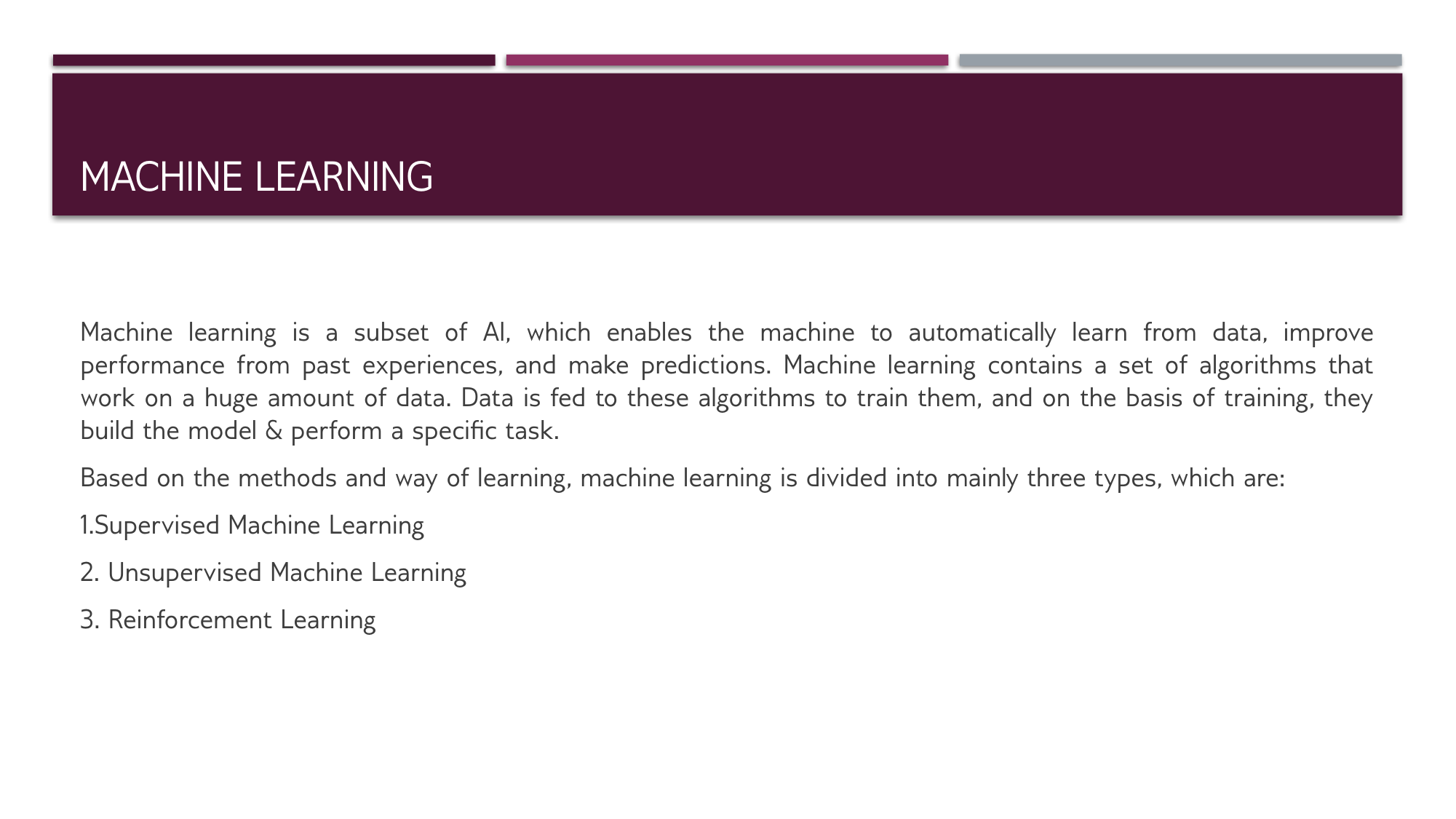

# MACHINE LEARNING
Machine learning is a subset of AI, which enables the machine to automatically learn from data, improve performance from past experiences, and make predictions. Machine learning contains a set of algorithms that work on a huge amount of data. Data is fed to these algorithms to train them, and on the basis of training, they build the model & perform a specific task.
Based on the methods and way of learning, machine learning is divided into mainly three types, which are:
1.Supervised Machine Learning
2. Unsupervised Machine Learning
3. Reinforcement Learning